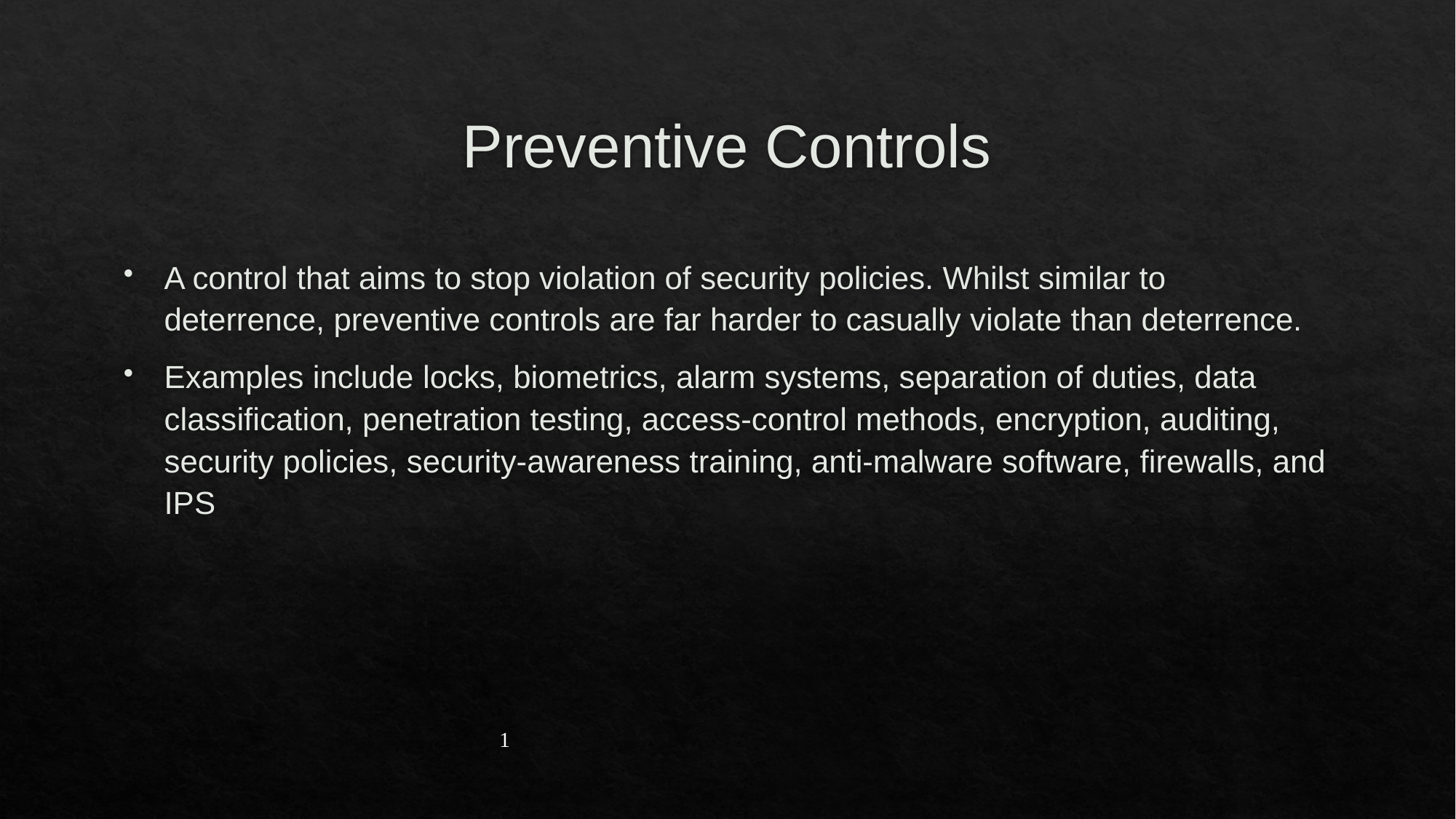

# Preventive Controls
A control that aims to stop violation of security policies. Whilst similar to deterrence, preventive controls are far harder to casually violate than deterrence.
Examples include ﻿locks, biometrics, alarm systems, separation of duties, data classification, penetration testing, access-control methods, encryption, auditing, security policies, security-awareness training, anti-malware software, firewalls, and IPS

1